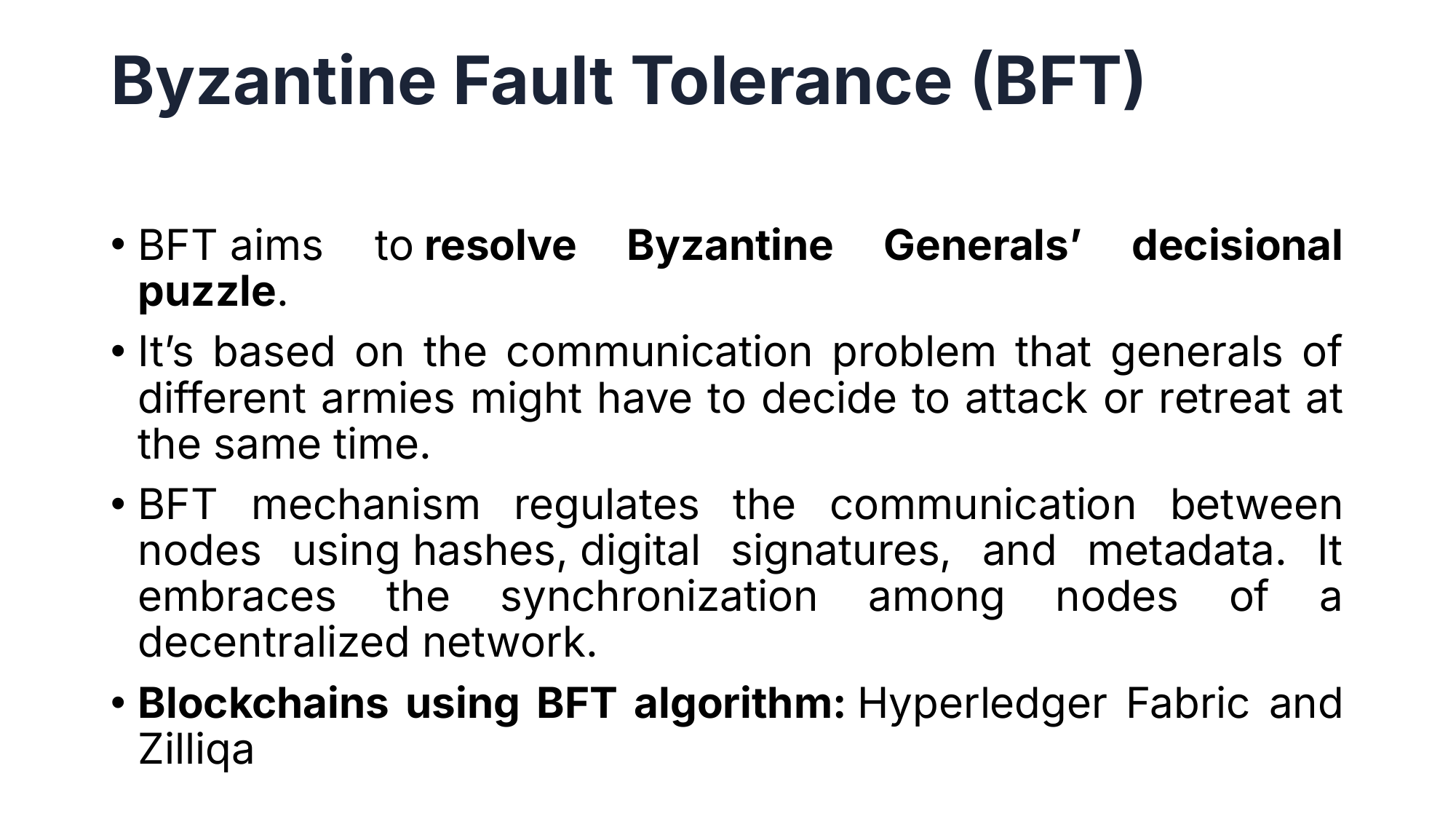

# Byzantine Fault Tolerance (BFT)
BFT aims to resolve Byzantine Generals’ decisional puzzle.
It’s based on the communication problem that generals of different armies might have to decide to attack or retreat at the same time.
BFT mechanism regulates the communication between nodes using hashes, digital signatures, and metadata. It embraces the synchronization among nodes of a decentralized network.
Blockchains using BFT algorithm: Hyperledger Fabric and Zilliqa